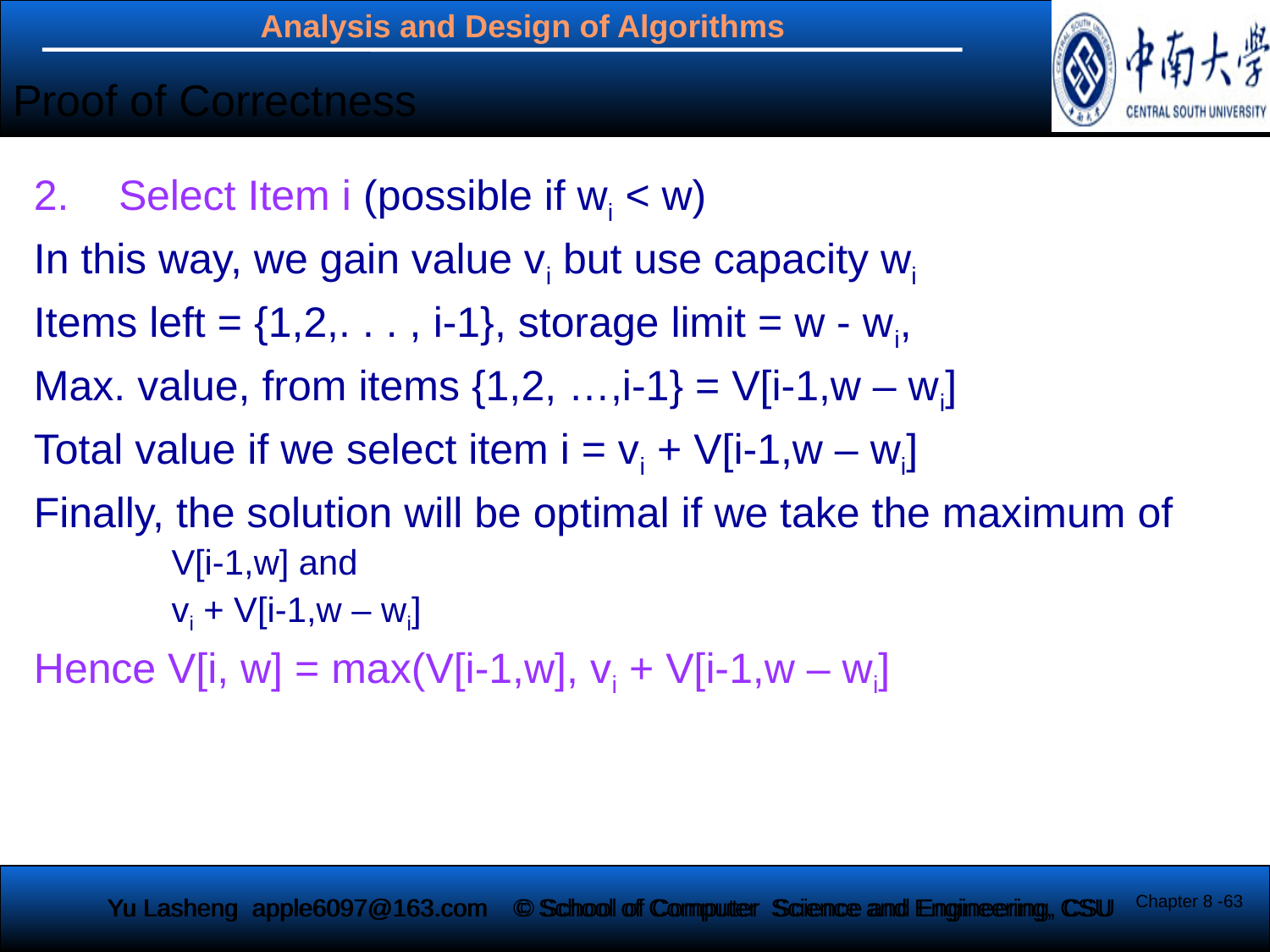

Proof of Correctness
Select Item i (possible if wi < w)
In this way, we gain value vi but use capacity wi
Items left = {1,2,. . . , i-1}, storage limit = w - wi,
Max. value, from items {1,2, …,i-1} = V[i-1,w – wi]
Total value if we select item i = vi + V[i-1,w – wi]
Finally, the solution will be optimal if we take the maximum of
	V[i-1,w] and
	vi + V[i-1,w – wi]
Hence V[i, w] = max(V[i-1,w], vi + V[i-1,w – wi]
Chapter 8 -63
Yu Lasheng  apple6097@163.com

© School of Computer  Science and Engineering, CSU